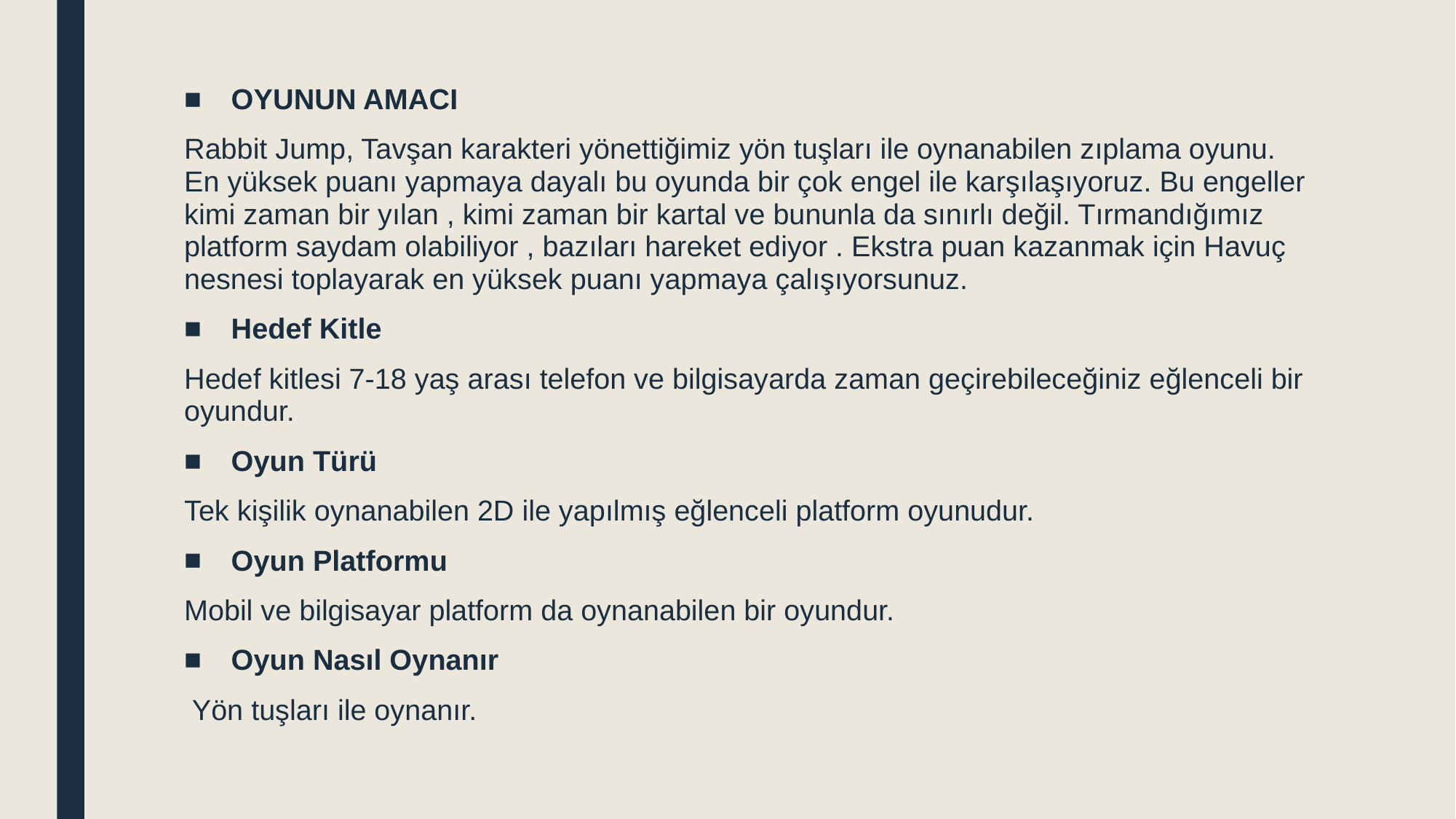

OYUNUN AMACI
Rabbit Jump, Tavşan karakteri yönettiğimiz yön tuşları ile oynanabilen zıplama oyunu. En yüksek puanı yapmaya dayalı bu oyunda bir çok engel ile karşılaşıyoruz. Bu engeller kimi zaman bir yılan , kimi zaman bir kartal ve bununla da sınırlı değil. Tırmandığımız platform saydam olabiliyor , bazıları hareket ediyor . Ekstra puan kazanmak için Havuç nesnesi toplayarak en yüksek puanı yapmaya çalışıyorsunuz.
Hedef Kitle
Hedef kitlesi 7-18 yaş arası telefon ve bilgisayarda zaman geçirebileceğiniz eğlenceli bir oyundur.
Oyun Türü
Tek kişilik oynanabilen 2D ile yapılmış eğlenceli platform oyunudur.
Oyun Platformu
Mobil ve bilgisayar platform da oynanabilen bir oyundur.
Oyun Nasıl Oynanır
 Yön tuşları ile oynanır.